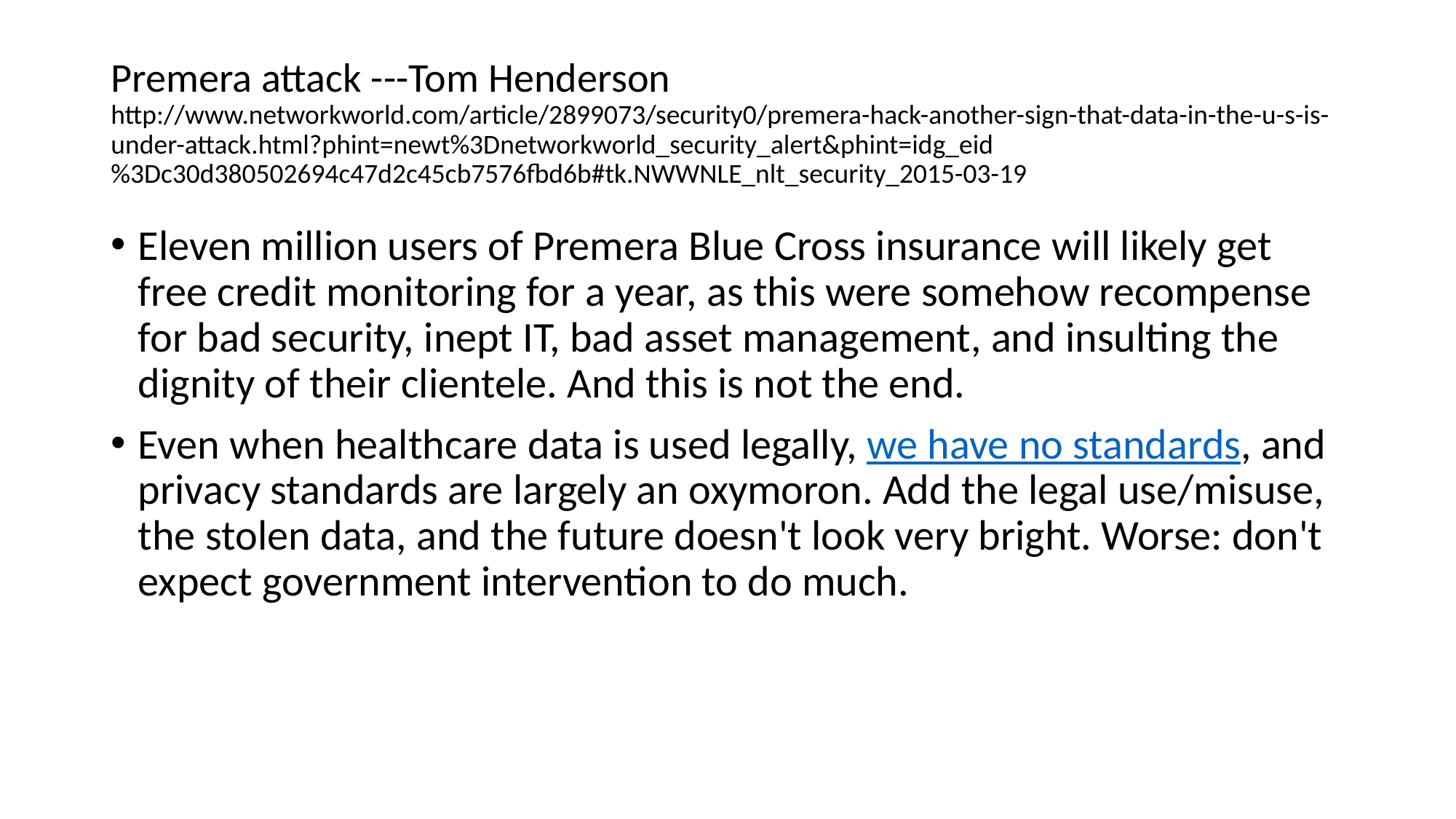

# Premera attack ---Tom Henderson http://www.networkworld.com/article/2899073/security0/premera-hack-another-sign-that-data-in-the-u-s-is-under-attack.html?phint=newt%3Dnetworkworld_security_alert&phint=idg_eid%3Dc30d380502694c47d2c45cb7576fbd6b#tk.NWWNLE_nlt_security_2015-03-19
Eleven million users of Premera Blue Cross insurance will likely get free credit monitoring for a year, as this were somehow recompense for bad security, inept IT, bad asset management, and insulting the dignity of their clientele. And this is not the end.
Even when healthcare data is used legally, we have no standards, and privacy standards are largely an oxymoron. Add the legal use/misuse, the stolen data, and the future doesn't look very bright. Worse: don't expect government intervention to do much.